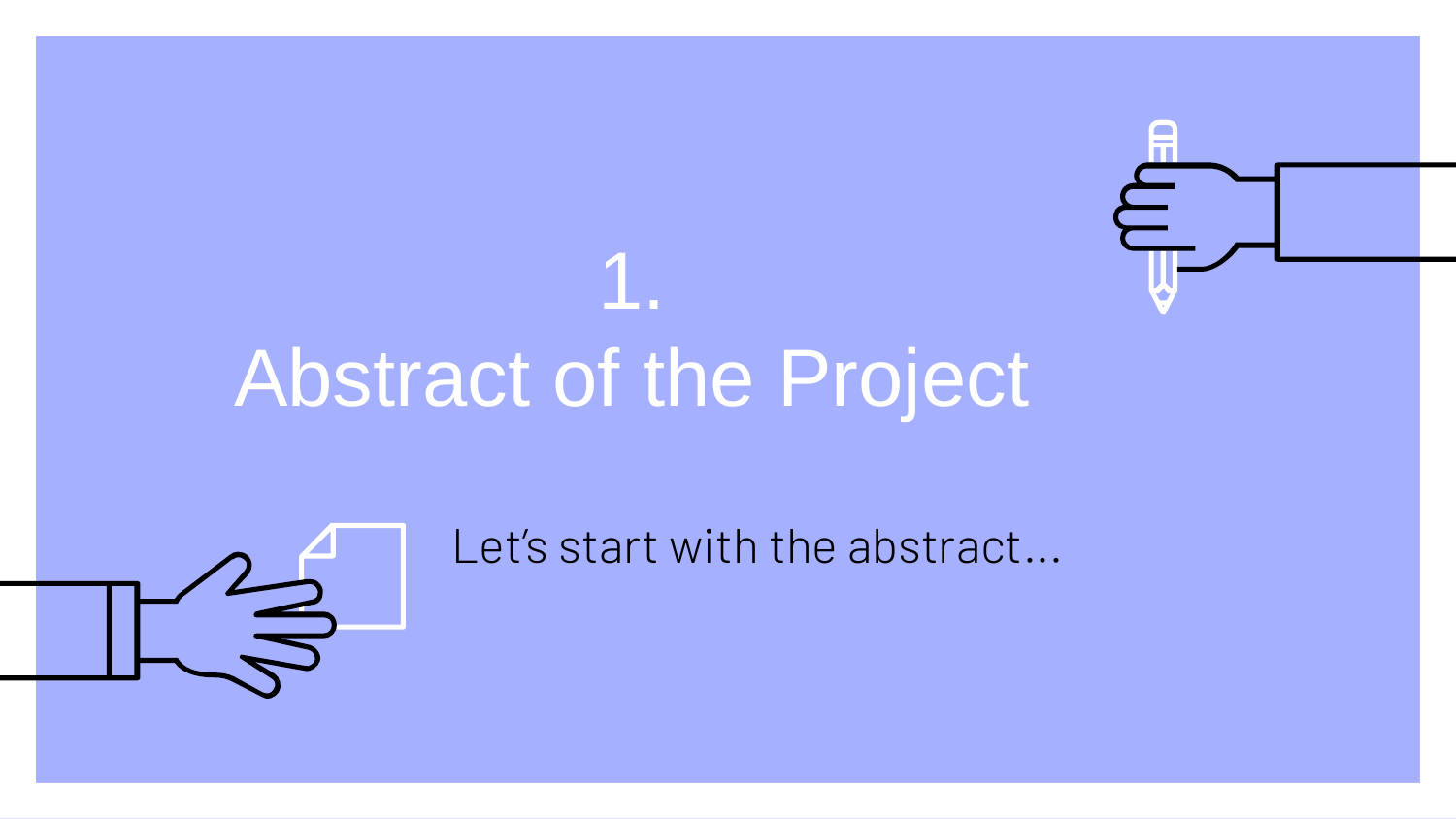

# 1.
Abstract of the Project
Let’s start with the abstract...